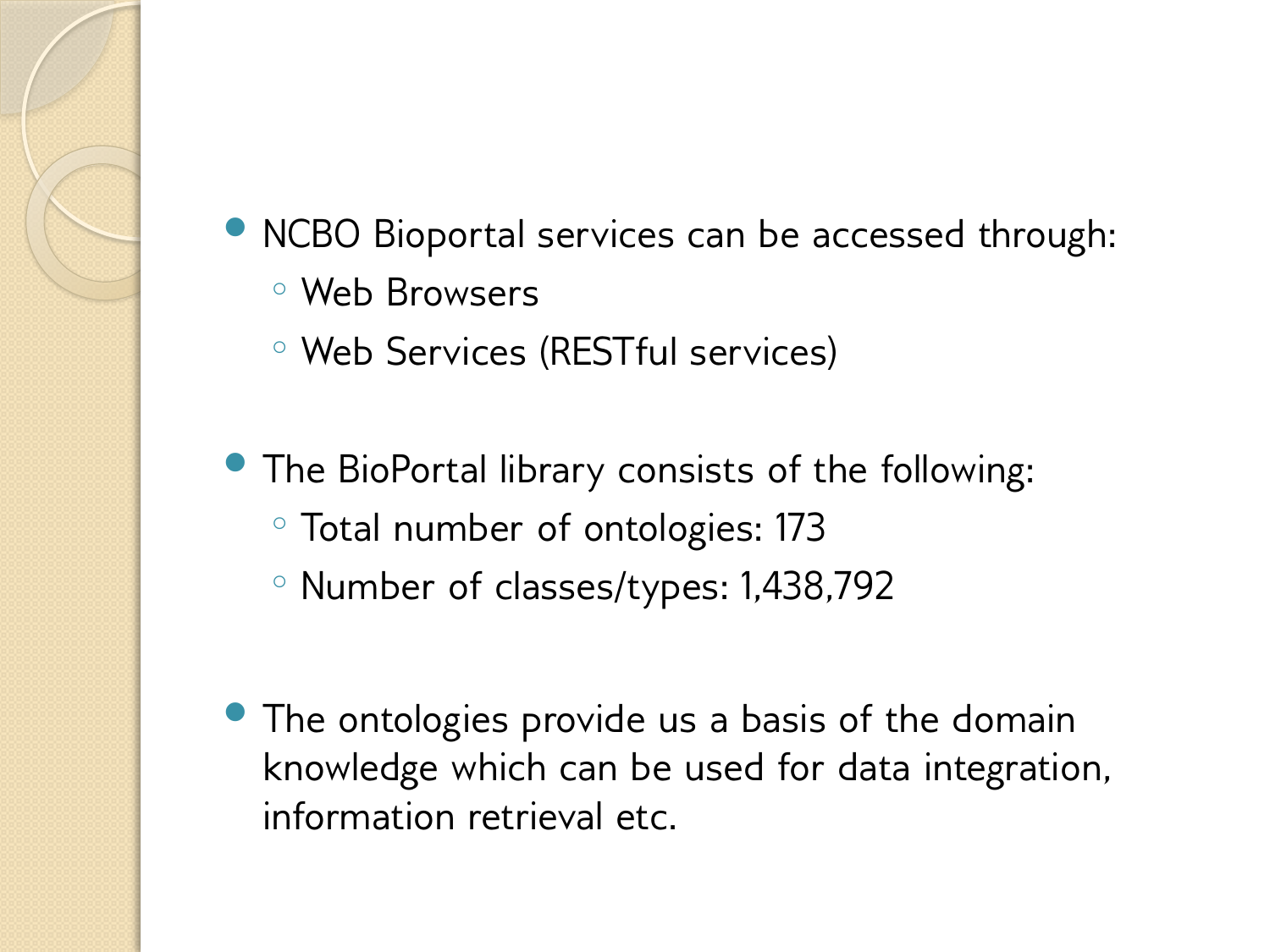

#
NCBO Bioportal services can be accessed through:
Web Browsers
Web Services (RESTful services)

The BioPortal library consists of the following:
Total number of ontologies: 173
Number of classes/types: 1,438,792

The ontologies provide us a basis of the domain knowledge which can be used for data integration, information retrieval etc.